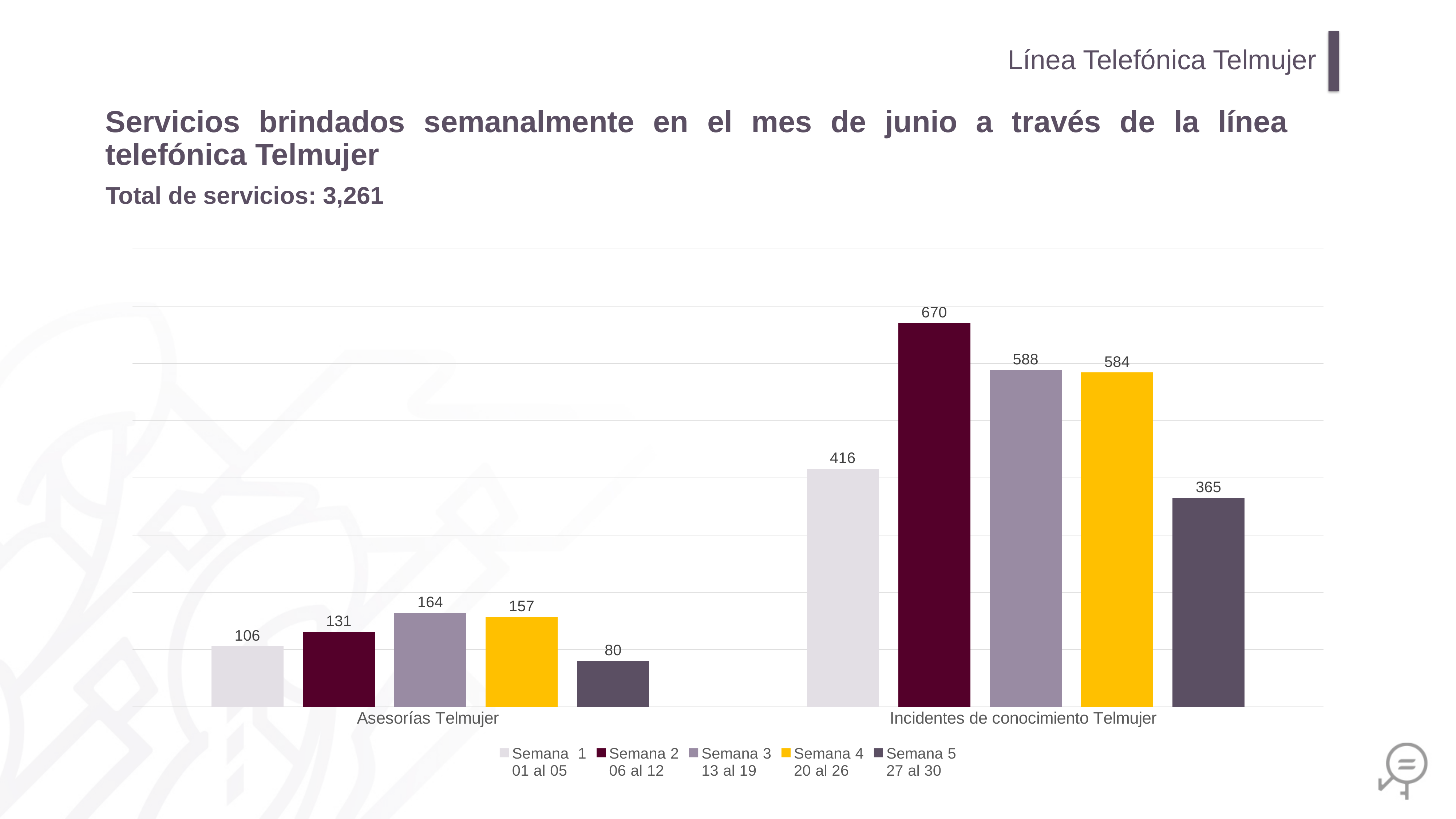

Línea Telefónica Telmujer
Servicios brindados semanalmente en el mes de junio a través de la línea telefónica Telmujer
Total de servicios: 3,261

### Chart

| Category | Semana  1
01 al 05 | Semana 2
06 al 12 | Semana 3
13 al 19 | Semana 4
20 al 26 | Semana 5
27 al 30 |
|---|---|---|---|---|---|
| Asesorías Telmujer  | 106.0 | 131.0 | 164.0 | 157.0 | 80.0 |
| Incidentes de conocimiento Telmujer  | 416.0 | 670.0 | 588.0 | 584.0 | 365.0 |